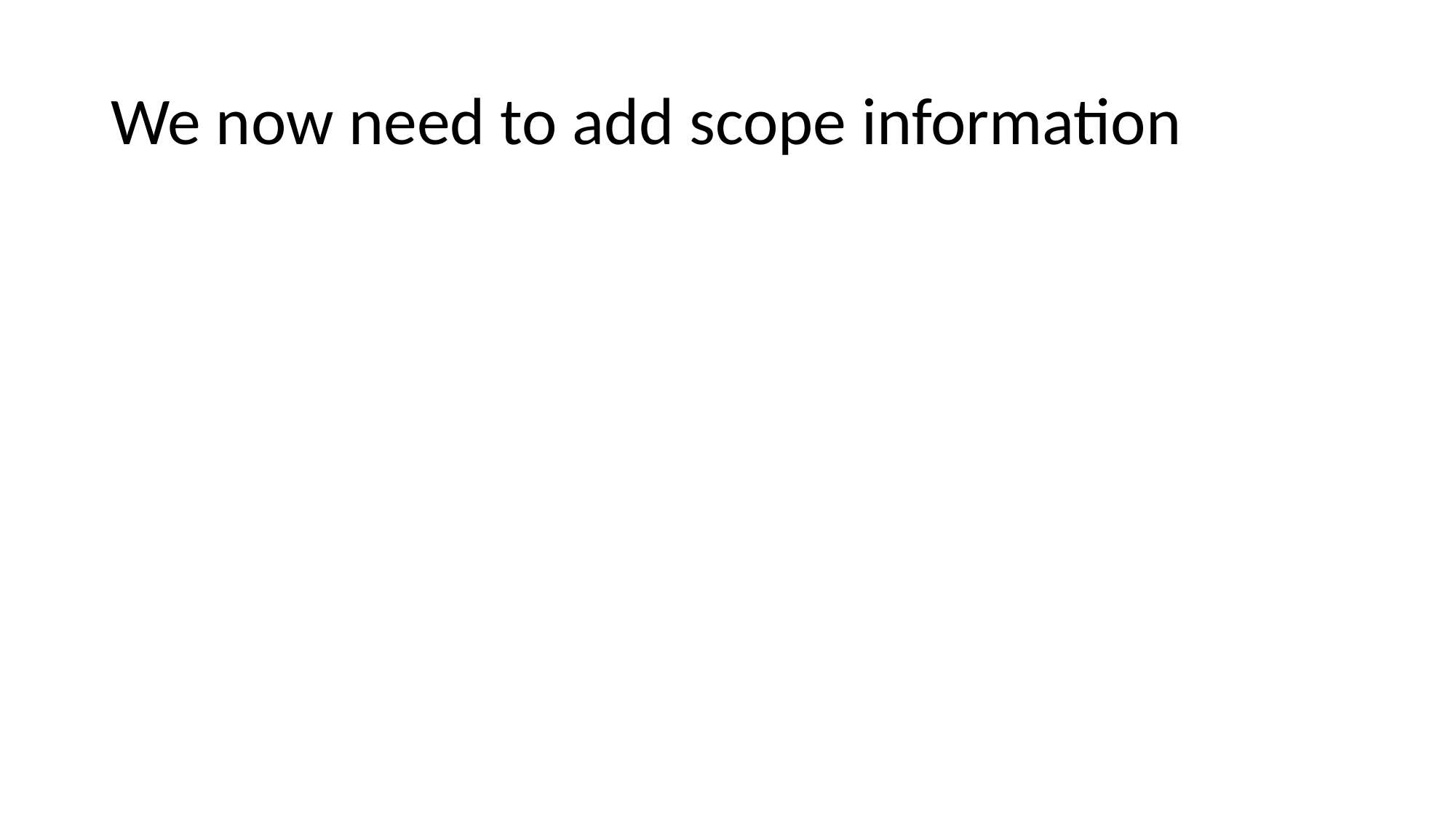

# We now need to add scope information